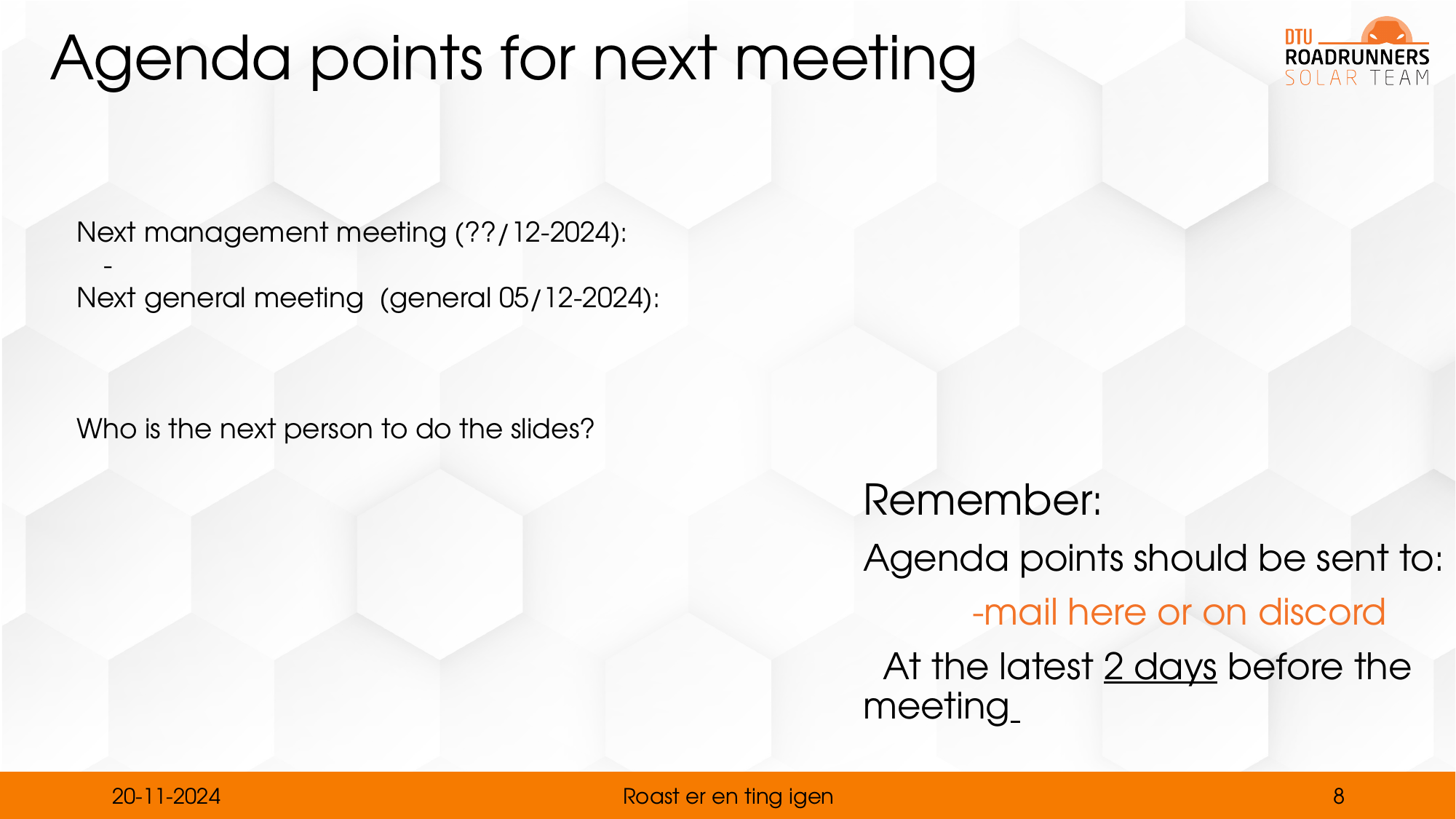

# Agenda points for next meeting

Next management meeting (??/12-2024):
 -
Next general meeting  (general 05/12-2024):

Who is the next person to do the slides?

Remember:
Agenda points should be sent to:
	-mail here or on discord
  At the latest 2 days before the meeting

8
20-11-2024
Roast er en ting igen